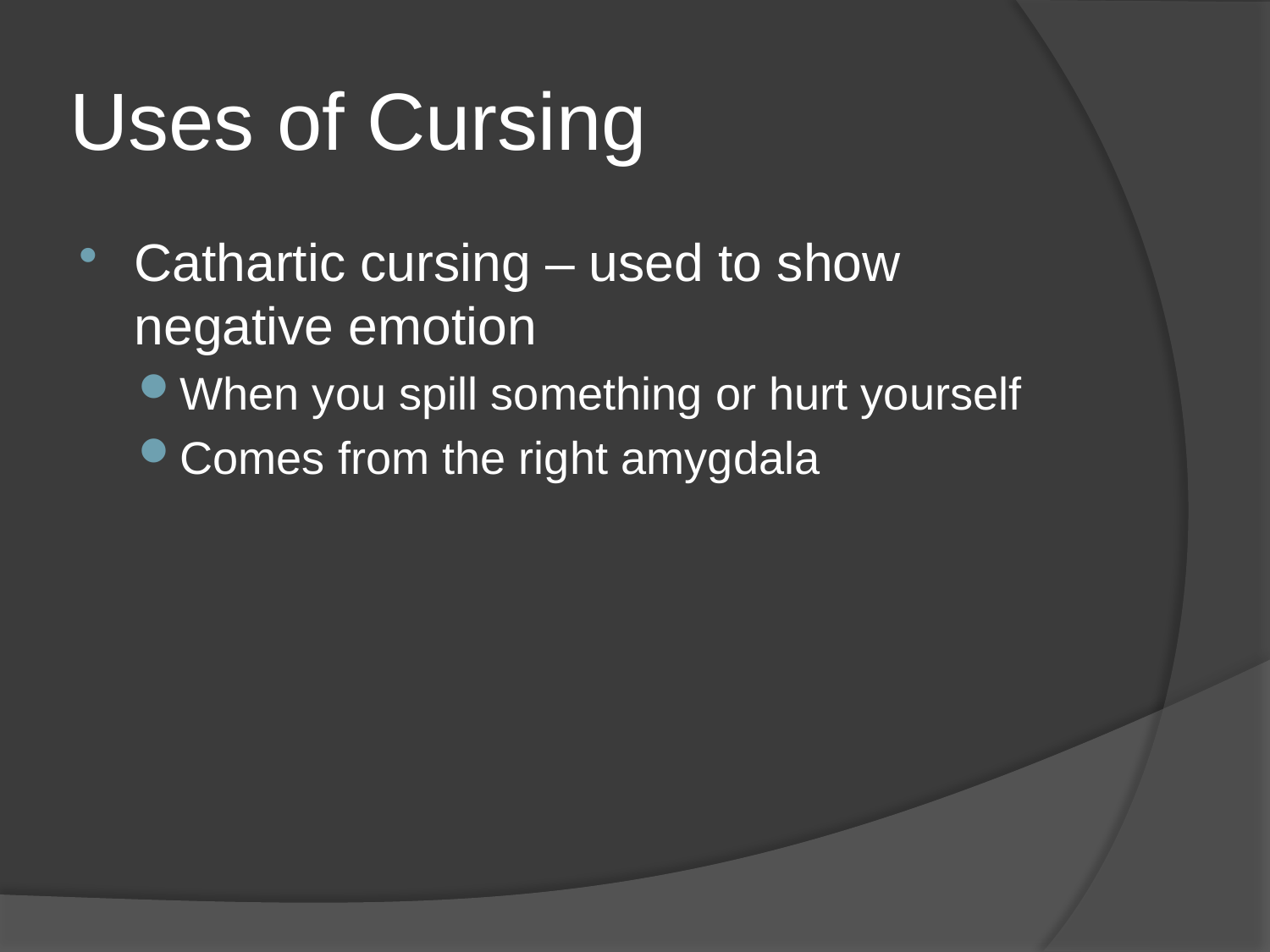

# Uses of Cursing
Cathartic cursing – used to show negative emotion
When you spill something or hurt yourself
Comes from the right amygdala